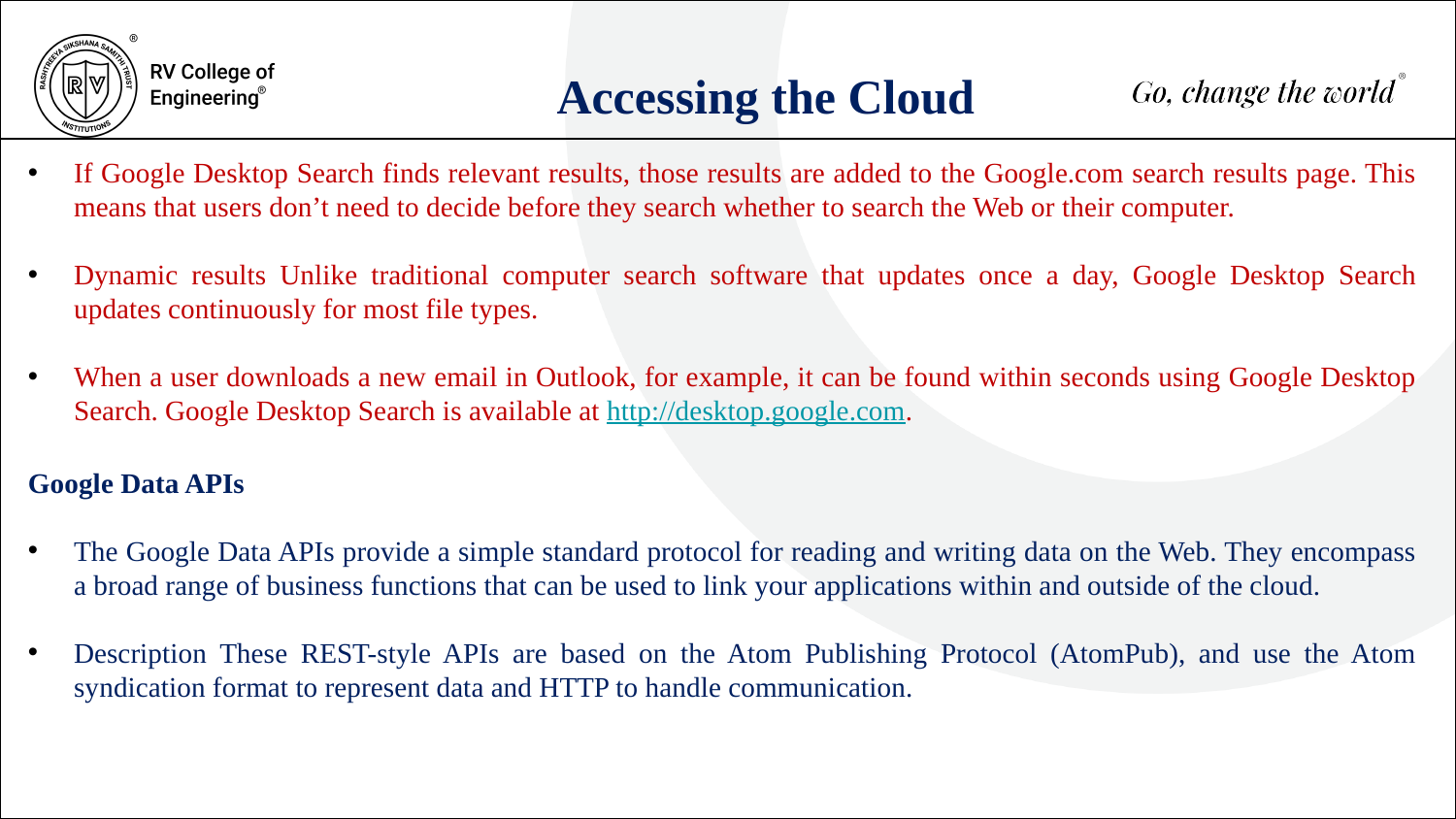

Accessing the Cloud
If Google Desktop Search finds relevant results, those results are added to the Google.com search results page. This means that users don’t need to decide before they search whether to search the Web or their computer.

Dynamic results Unlike traditional computer search software that updates once a day, Google Desktop Search updates continuously for most file types.

When a user downloads a new email in Outlook, for example, it can be found within seconds using Google Desktop Search. Google Desktop Search is available at http://desktop.google.com.

Google Data APIs

The Google Data APIs provide a simple standard protocol for reading and writing data on the Web. They encompass a broad range of business functions that can be used to link your applications within and outside of the cloud.

Description These REST-style APIs are based on the Atom Publishing Protocol (AtomPub), and use the Atom syndication format to represent data and HTTP to handle communication.